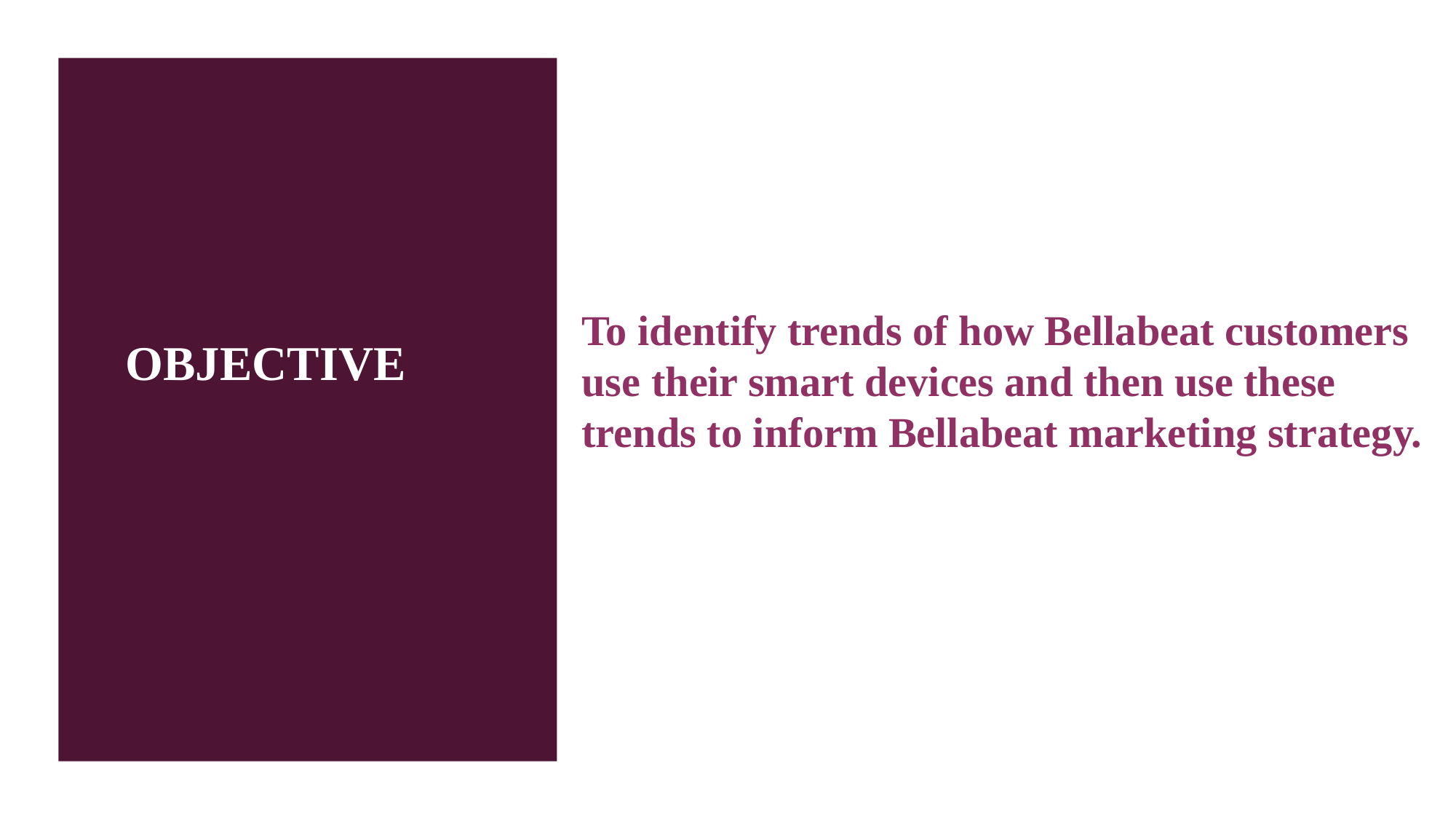

# Objective
To identify trends of how Bellabeat customers use their smart devices and then use these trends to inform Bellabeat marketing strategy.